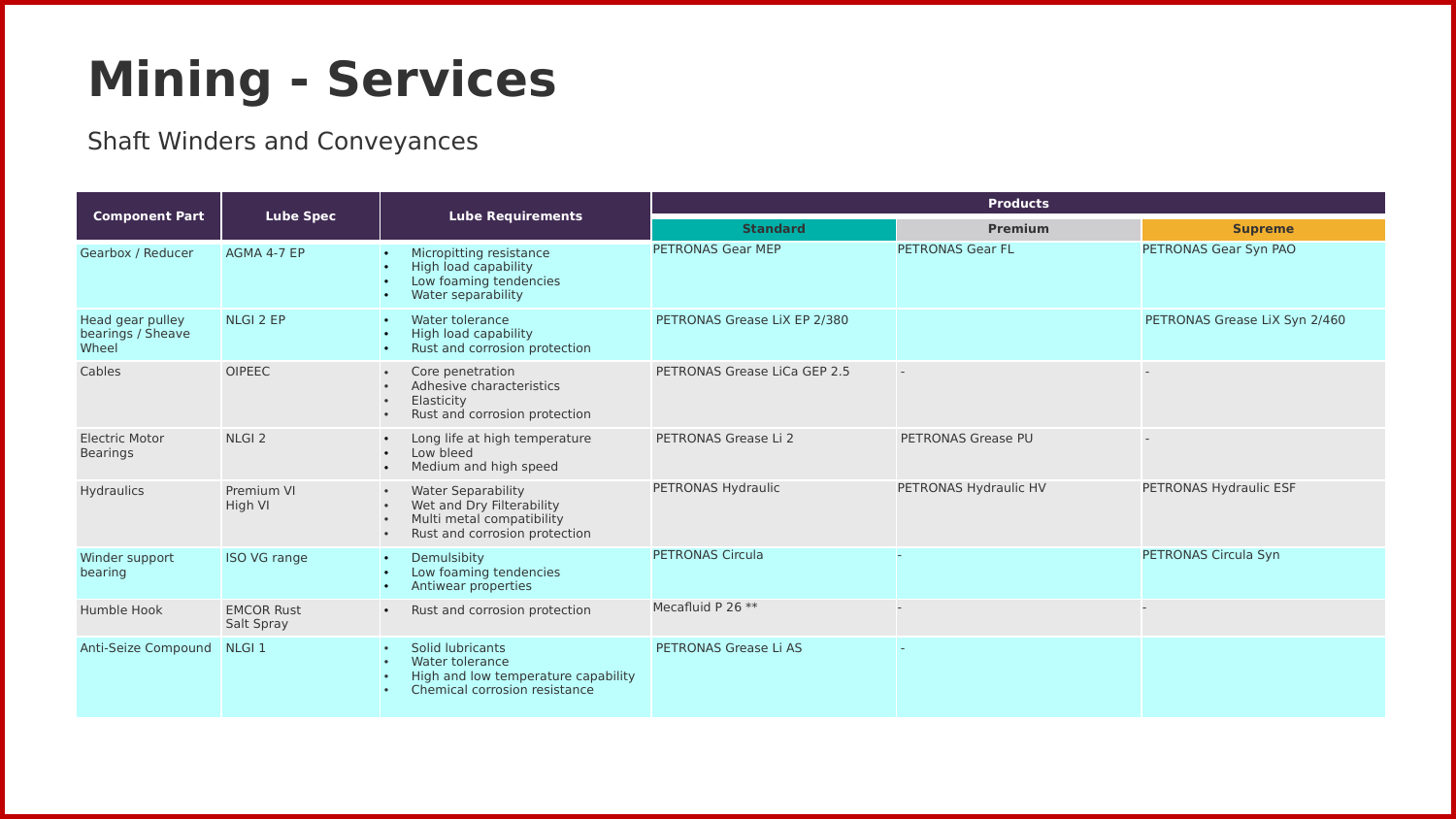

# Mining - Services
Shaft Winders and Conveyances
| Component Part | Lube Spec | Lube Requirements | Products |  |  |
| --- | --- | --- | --- | --- | --- |
|  |  |  | Standard | Premium | Supreme |
| Gearbox / Reducer | AGMA 4-7 EP | Micropitting resistance High load capability Low foaming tendencies Water separability | PETRONAS Gear MEP | PETRONAS Gear FL | PETRONAS Gear Syn PAO |
| Head gear pulley bearings / Sheave Wheel | NLGI 2 EP | Water tolerance High load capability Rust and corrosion protection | PETRONAS Grease LiX EP 2/380 |  | PETRONAS Grease LiX Syn 2/460 |
| Cables | OIPEEC | Core penetration Adhesive characteristics Elasticity Rust and corrosion protection | PETRONAS Grease LiCa GEP 2.5 | - | - |
| Electric Motor Bearings | NLGI 2 | Long life at high temperature Low bleed Medium and high speed | PETRONAS Grease Li 2 | PETRONAS Grease PU | - |
| Hydraulics | Premium VI High VI | Water Separability Wet and Dry Filterability Multi metal compatibility Rust and corrosion protection | PETRONAS Hydraulic | PETRONAS Hydraulic HV | PETRONAS Hydraulic ESF |
| Winder support bearing | ISO VG range | Demulsibity Low foaming tendencies Antiwear properties | PETRONAS Circula | - | PETRONAS Circula Syn |
| Humble Hook | EMCOR Rust Salt Spray | Rust and corrosion protection | Mecafluid P 26 \*\* | - | - |
| Anti-Seize Compound | NLGI 1 | Solid lubricants Water tolerance High and low temperature capability Chemical corrosion resistance | PETRONAS Grease Li AS | - |  |